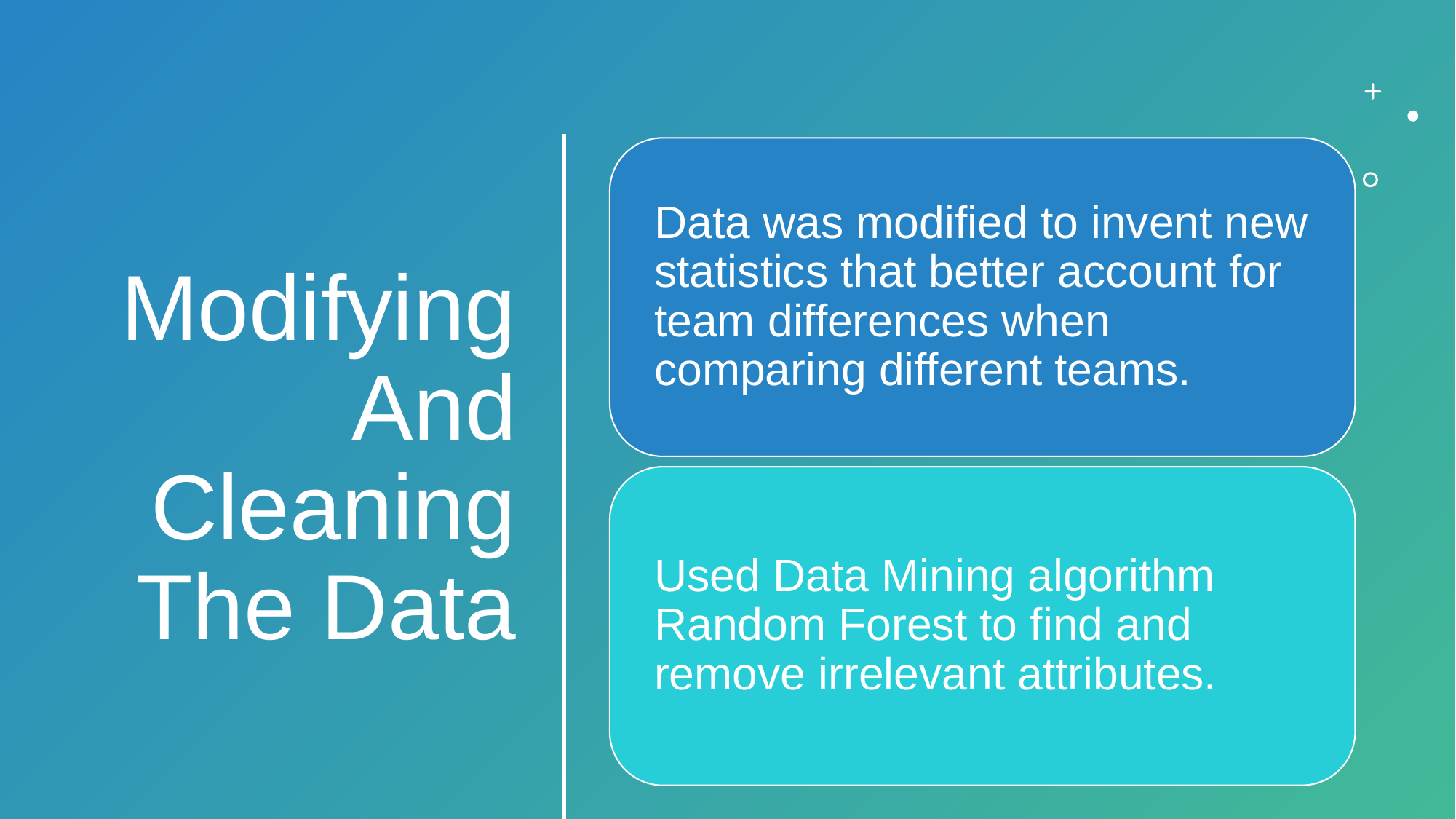

# Modifying And Cleaning The Data
Data was modified to invent new statistics that better account for team differences when comparing different teams.
Used Data Mining algorithm Random Forest to find and remove irrelevant attributes.